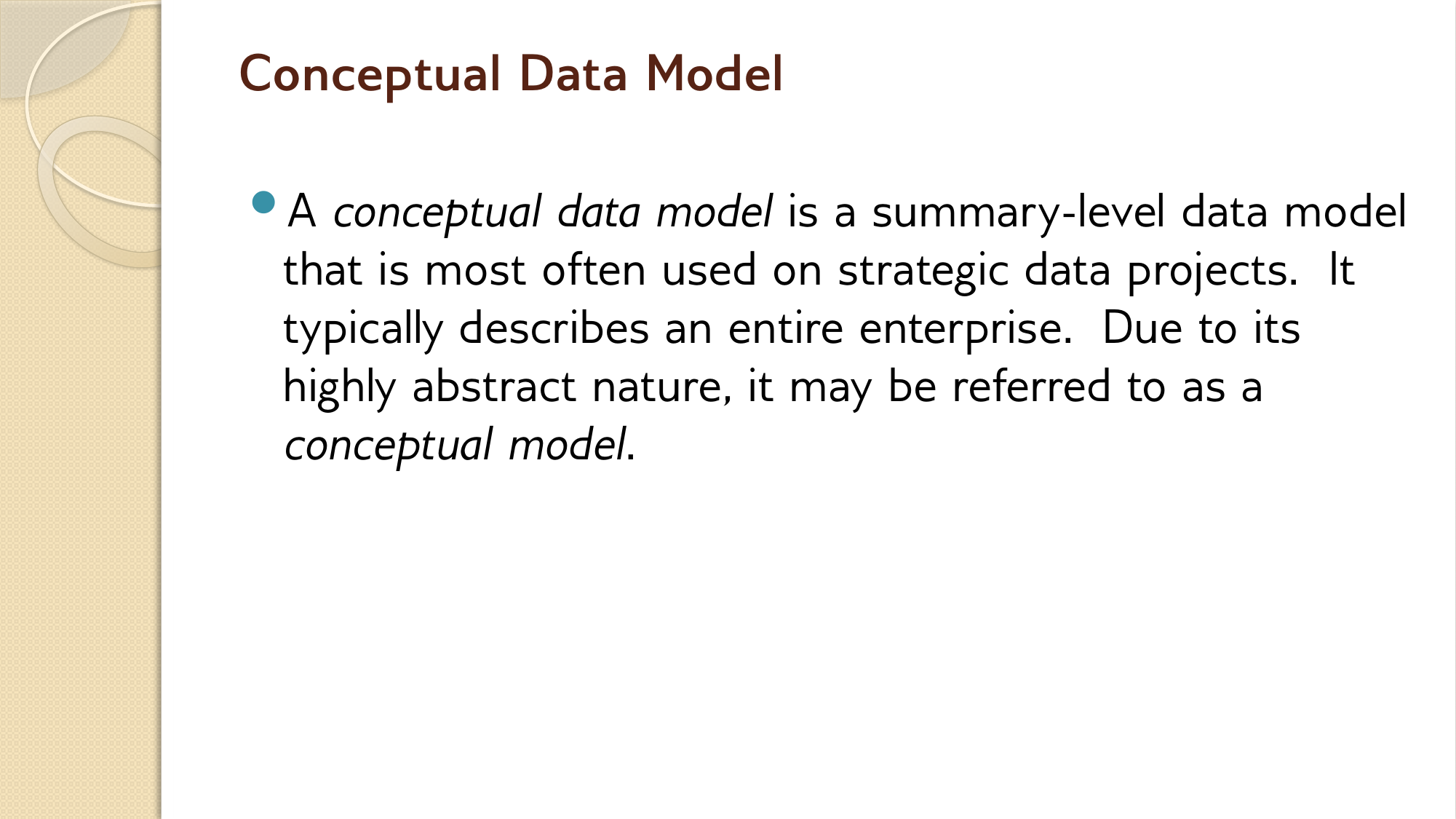

# Conceptual Data Model
A conceptual data model is a summary-level data model that is most often used on strategic data projects.  It typically describes an entire enterprise.  Due to its highly abstract nature, it may be referred to as a conceptual model.